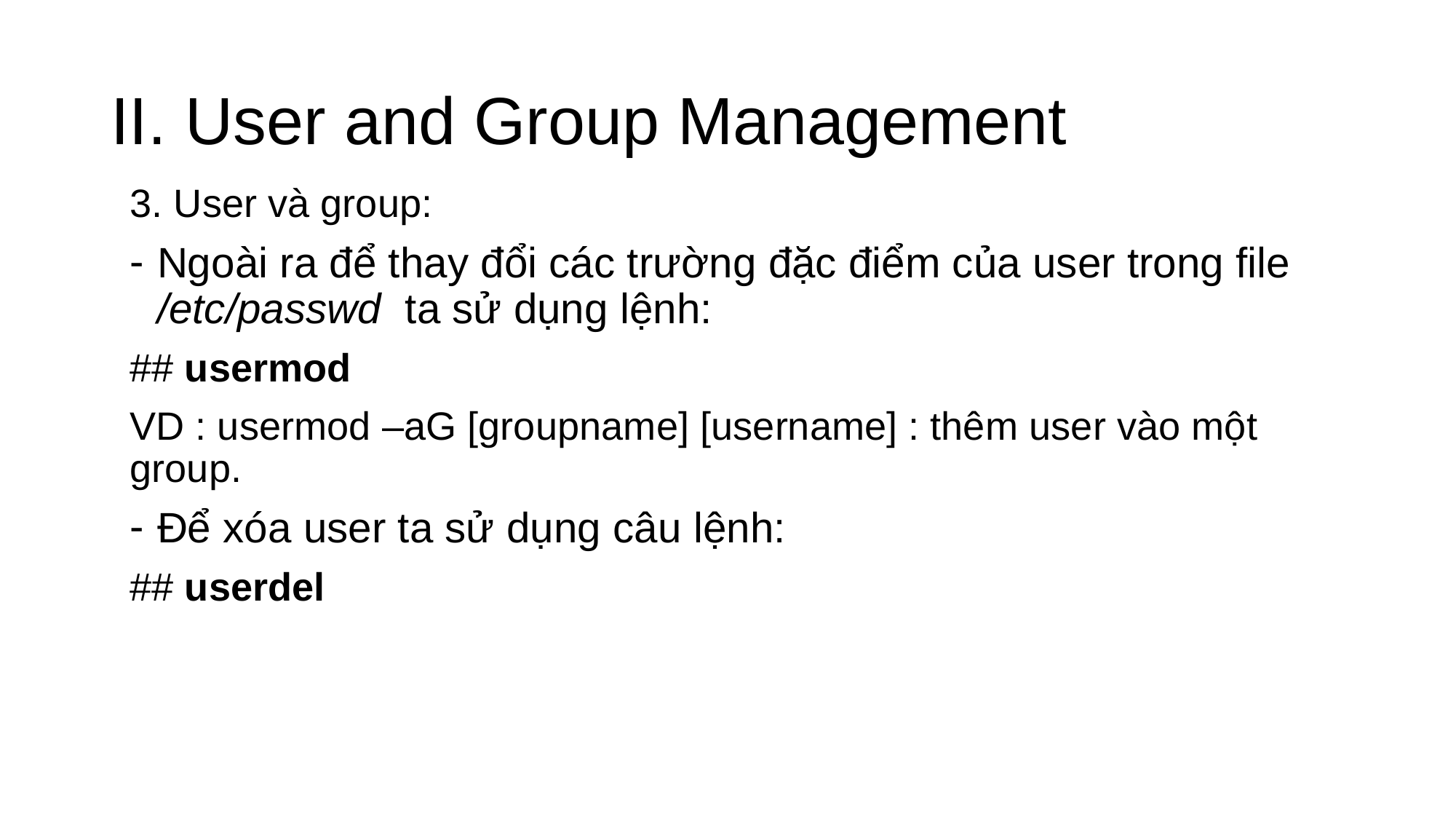

# II. User and Group Management
3. User và group:
Ngoài ra để thay đổi các trường đặc điểm của user trong file /etc/passwd  ta sử dụng lệnh:
## usermod
VD : usermod –aG [groupname] [username] : thêm user vào một group.
Để xóa user ta sử dụng câu lệnh:
## userdel